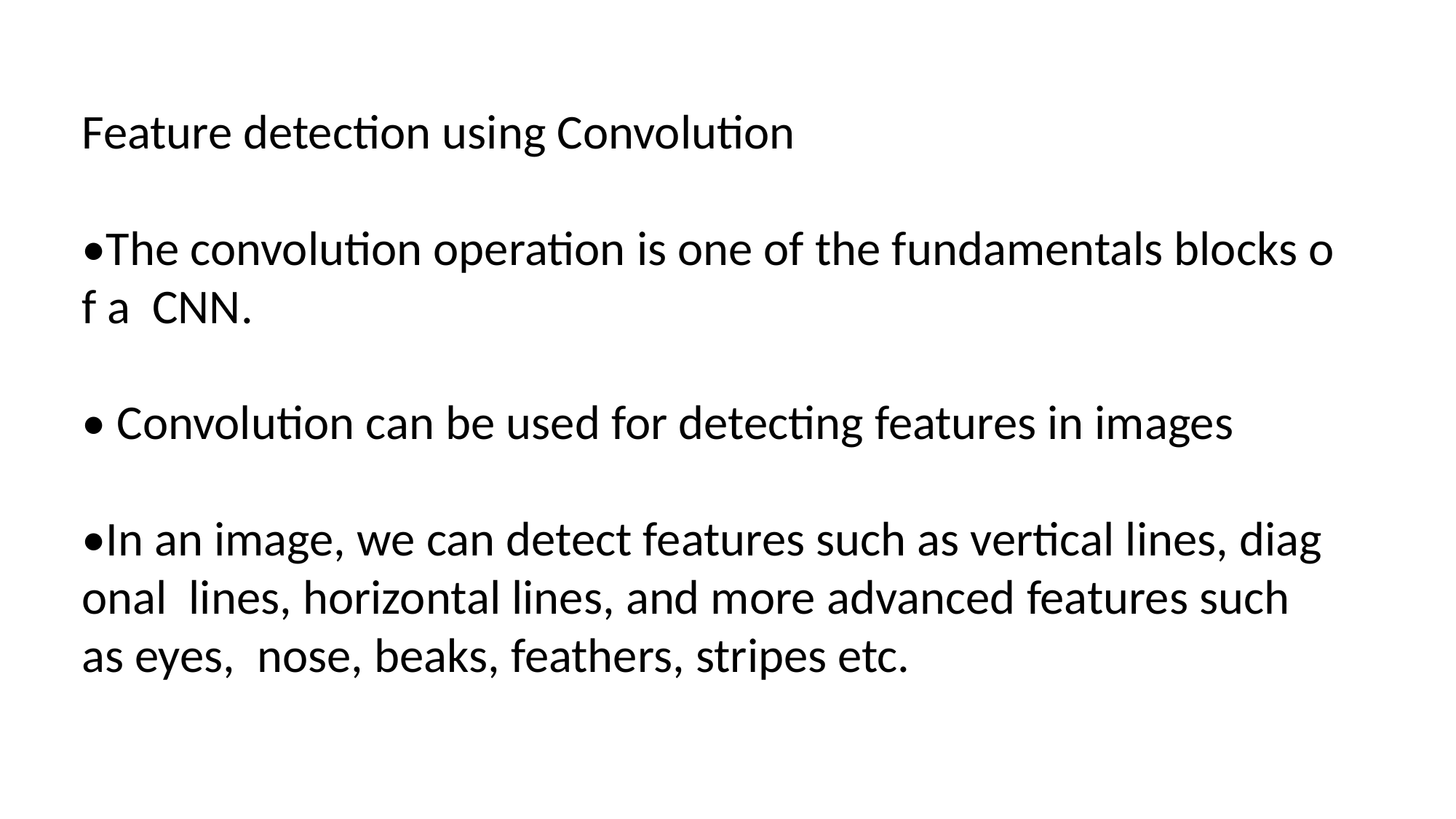

Feature detection using Convolution

•The convolution operation is one of the fundamentals blocks of a  CNN.

• Convolution can be used for detecting features in images

•In an image, we can detect features such as vertical lines, diagonal  lines, horizontal lines, and more advanced features such
as eyes,  nose, beaks, feathers, stripes etc.